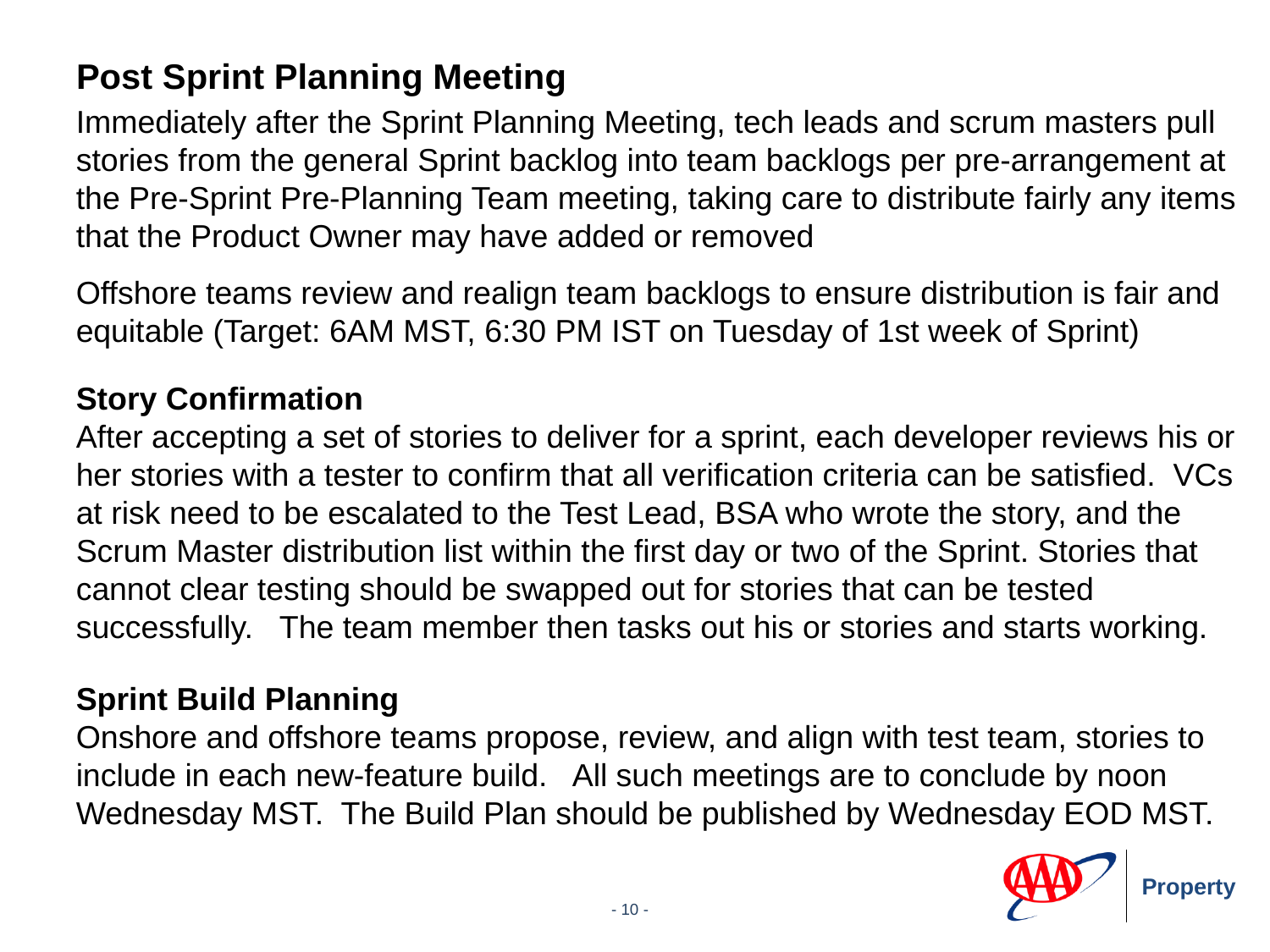

# Post Sprint Planning Meeting
Immediately after the Sprint Planning Meeting, tech leads and scrum masters pull stories from the general Sprint backlog into team backlogs per pre-arrangement at the Pre-Sprint Pre-Planning Team meeting, taking care to distribute fairly any items that the Product Owner may have added or removed

Offshore teams review and realign team backlogs to ensure distribution is fair and equitable (Target: 6AM MST, 6:30 PM IST on Tuesday of 1st week of Sprint)

Story Confirmation
After accepting a set of stories to deliver for a sprint, each developer reviews his or her stories with a tester to confirm that all verification criteria can be satisfied.  VCs at risk need to be escalated to the Test Lead, BSA who wrote the story, and the Scrum Master distribution list within the first day or two of the Sprint. Stories that cannot clear testing should be swapped out for stories that can be tested successfully.   The team member then tasks out his or stories and starts working.

Sprint Build Planning
Onshore and offshore teams propose, review, and align with test team, stories to include in each new-feature build.   All such meetings are to conclude by noon Wednesday MST.  The Build Plan should be published by Wednesday EOD MST.

- 10 -